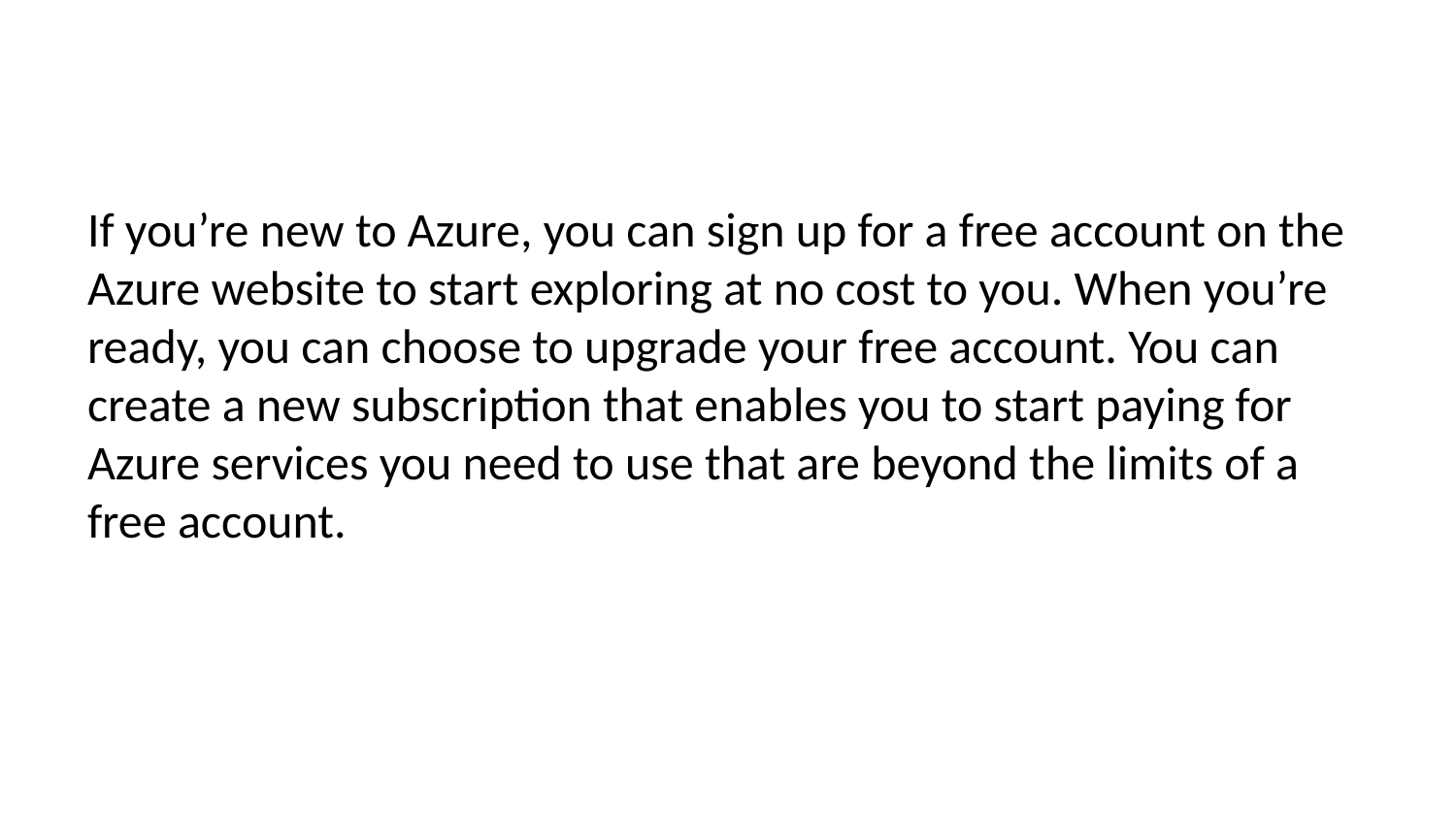

If you’re new to Azure, you can sign up for a free account on the Azure website to start exploring at no cost to you. When you’re ready, you can choose to upgrade your free account. You can create a new subscription that enables you to start paying for Azure services you need to use that are beyond the limits of a free account.